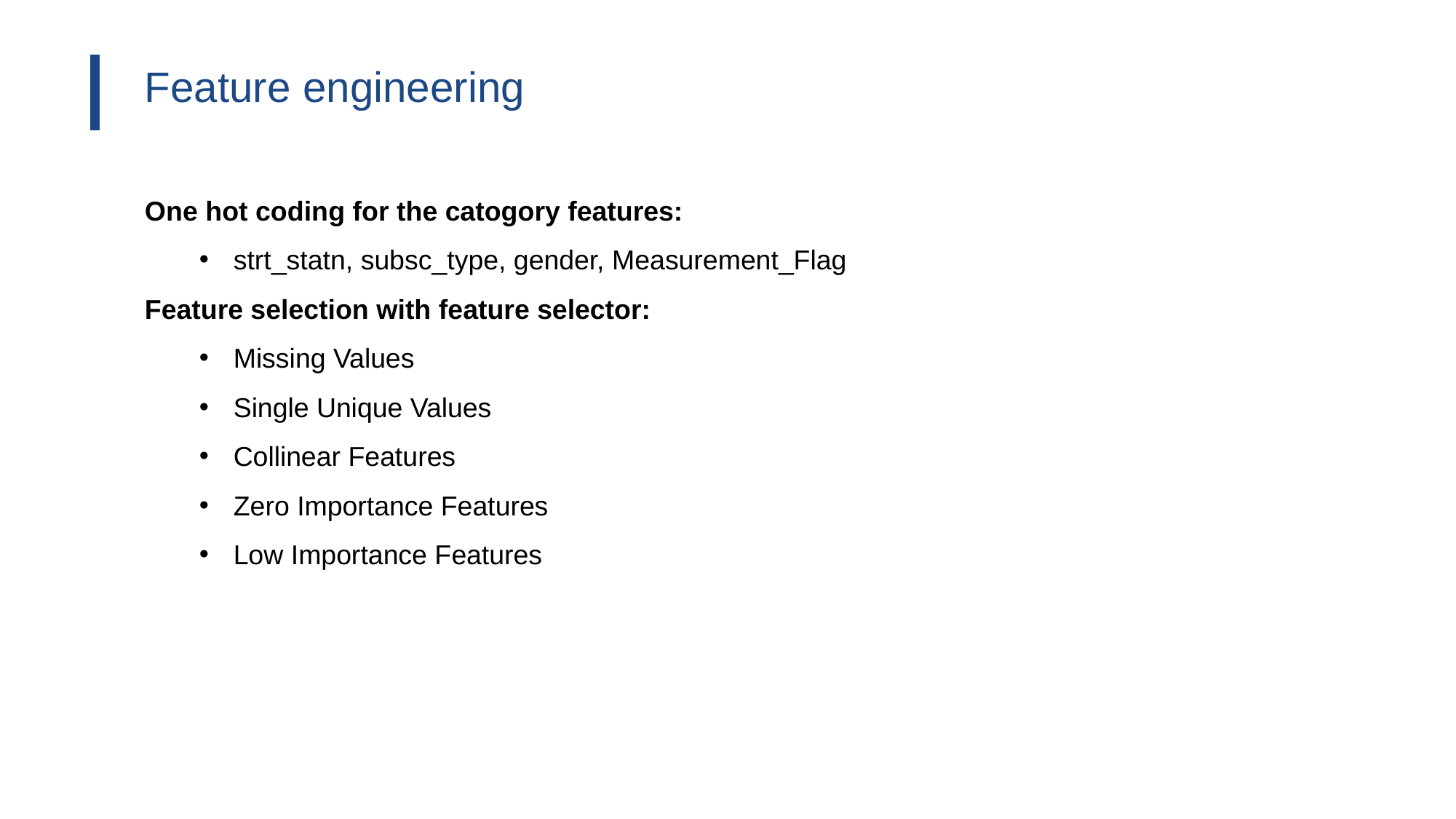

Feature engineering
One hot coding for the catogory features:
strt_statn, subsc_type, gender, Measurement_Flag
Feature selection with feature selector:
Missing Values
Single Unique Values
Collinear Features
Zero Importance Features
Low Importance Features